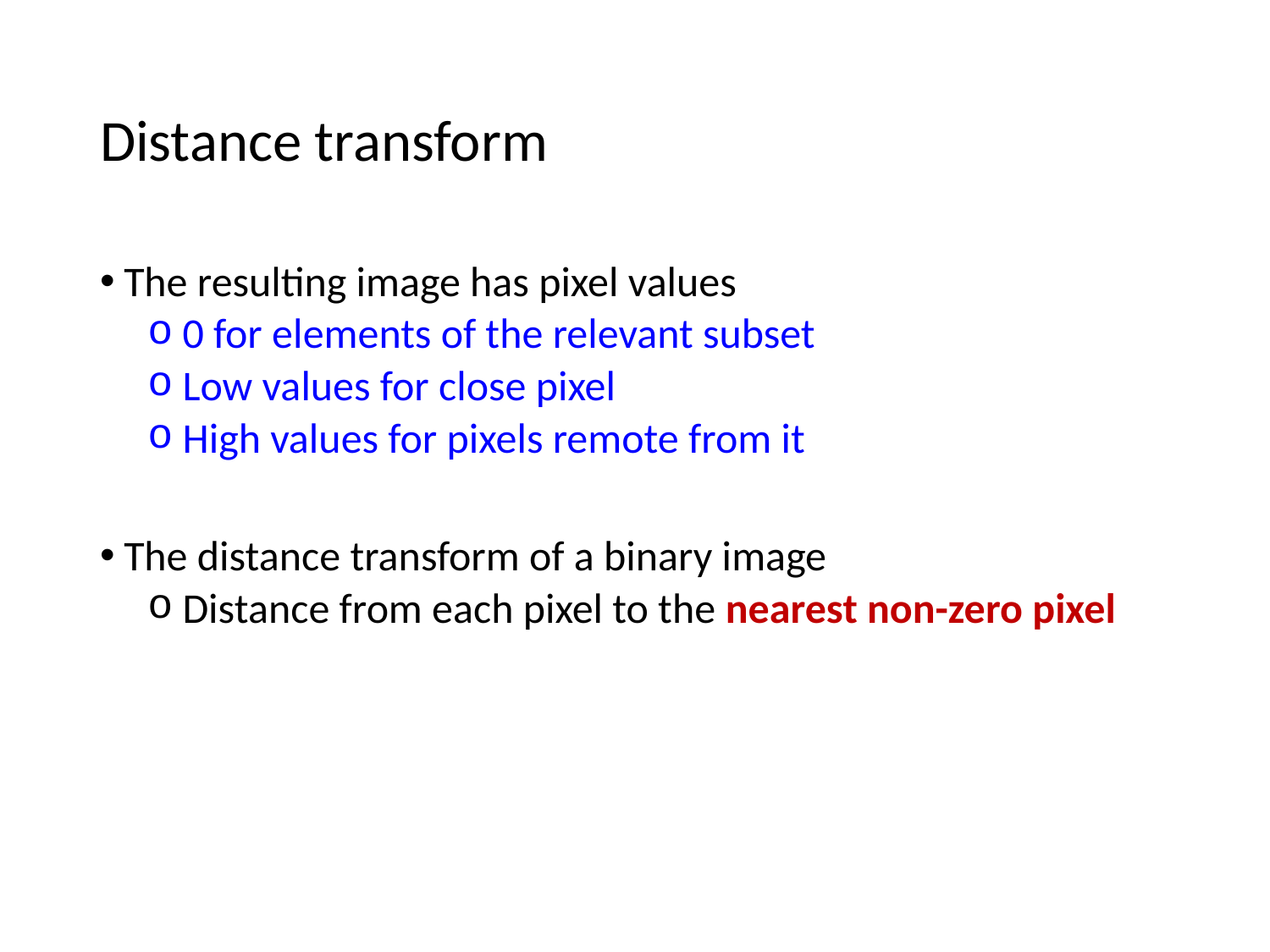

# Distance transform
The resulting image has pixel values
 0 for elements of the relevant subset
 Low values for close pixel
 High values for pixels remote from it

The distance transform of a binary image
 Distance from each pixel to the nearest non-zero pixel